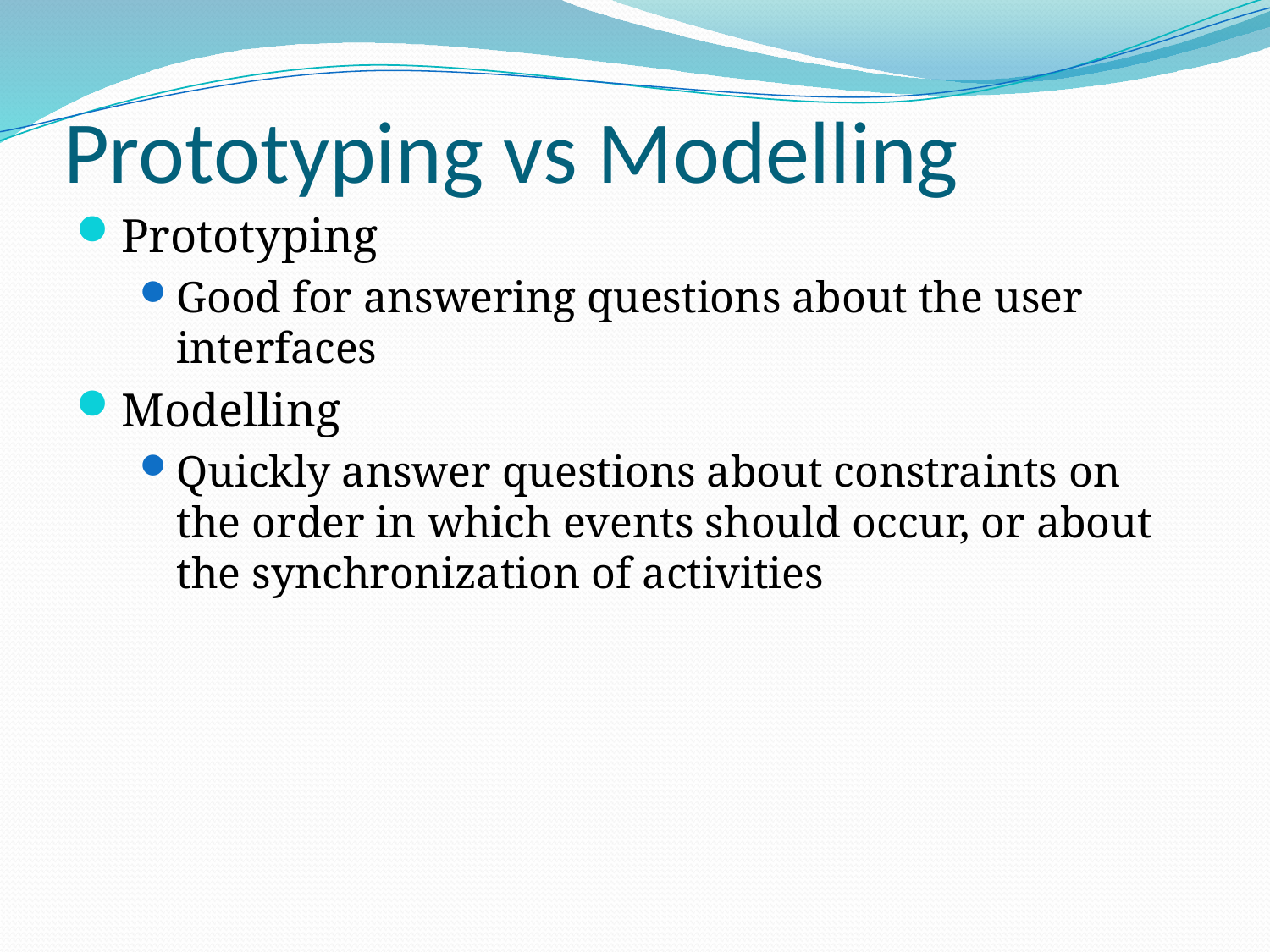

# Prototyping vs Modelling
Prototyping
Good for answering questions about the user interfaces
Modelling
Quickly answer questions about constraints on the order in which events should occur, or about the synchronization of activities